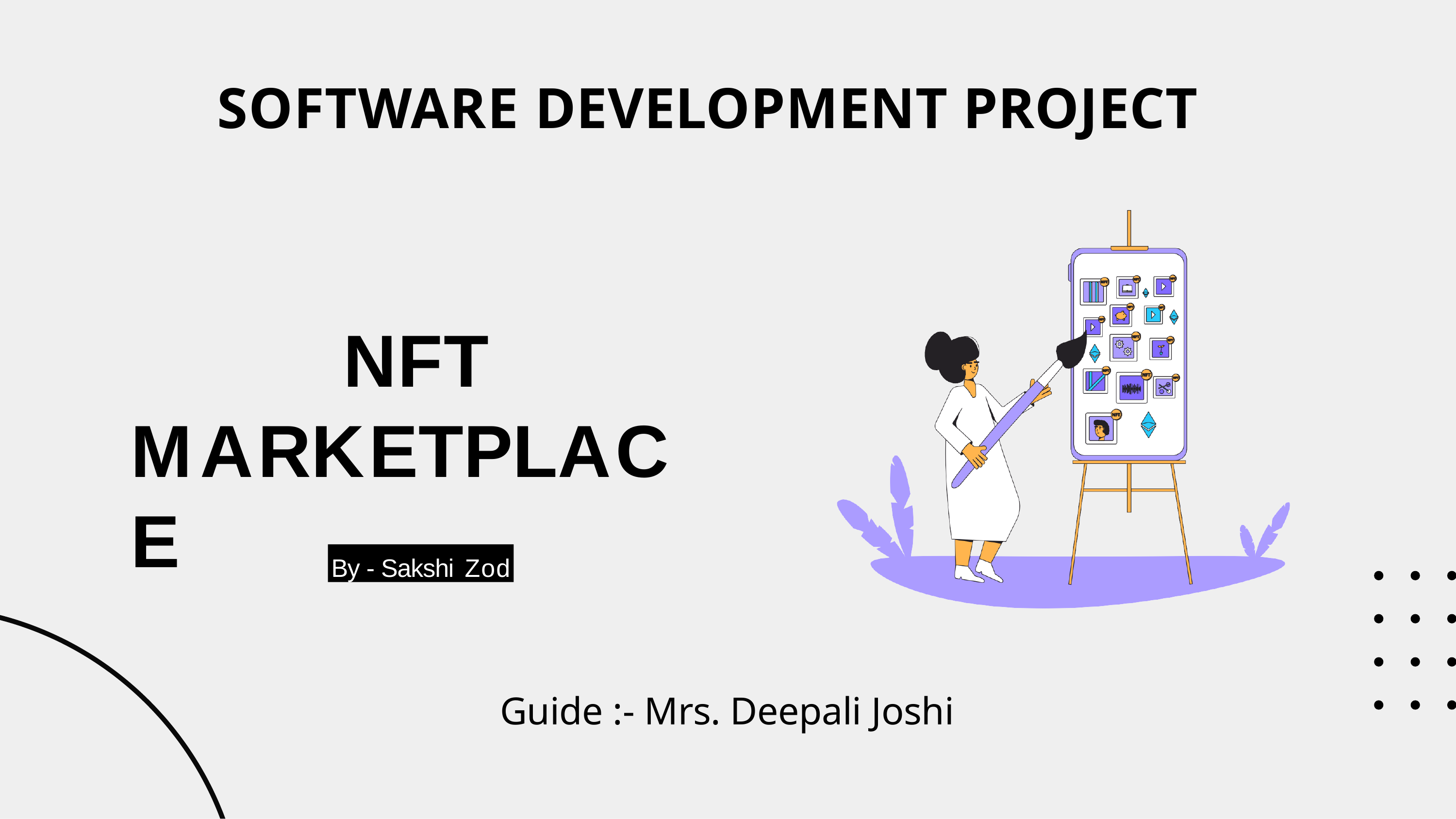

# SOFTWARE DEVELOPMENT PROJECT

NFT  MARKETPLACE
By - Sakshi Zod

Guide :- Mrs. Deepali Joshi